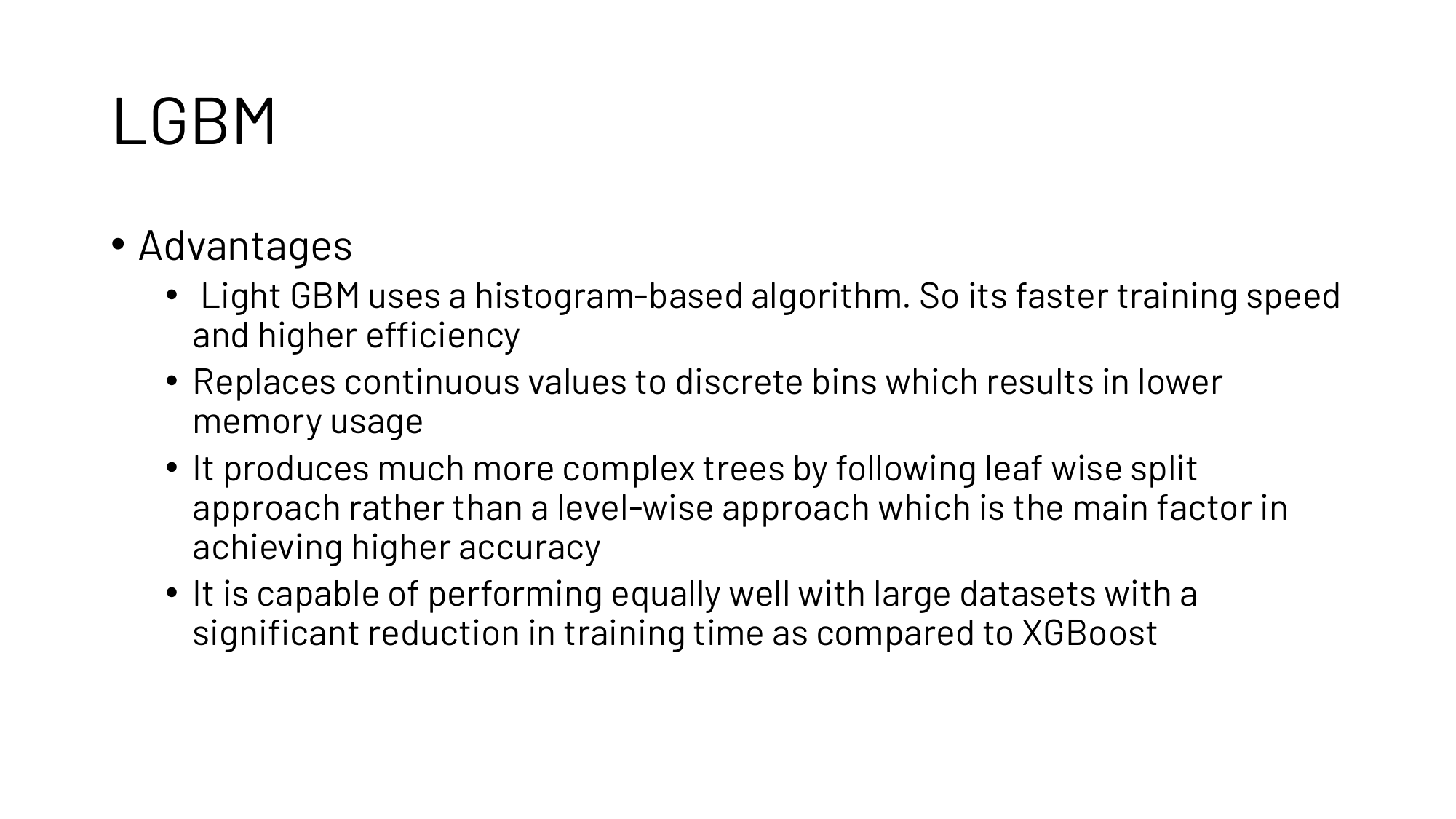

# LGBM
Advantages
 Light GBM uses a histogram-based algorithm. So its faster training speed and higher efficiency
Replaces continuous values to discrete bins which results in lower memory usage
It produces much more complex trees by following leaf wise split approach rather than a level-wise approach which is the main factor in achieving higher accuracy
It is capable of performing equally well with large datasets with a significant reduction in training time as compared to XGBoost